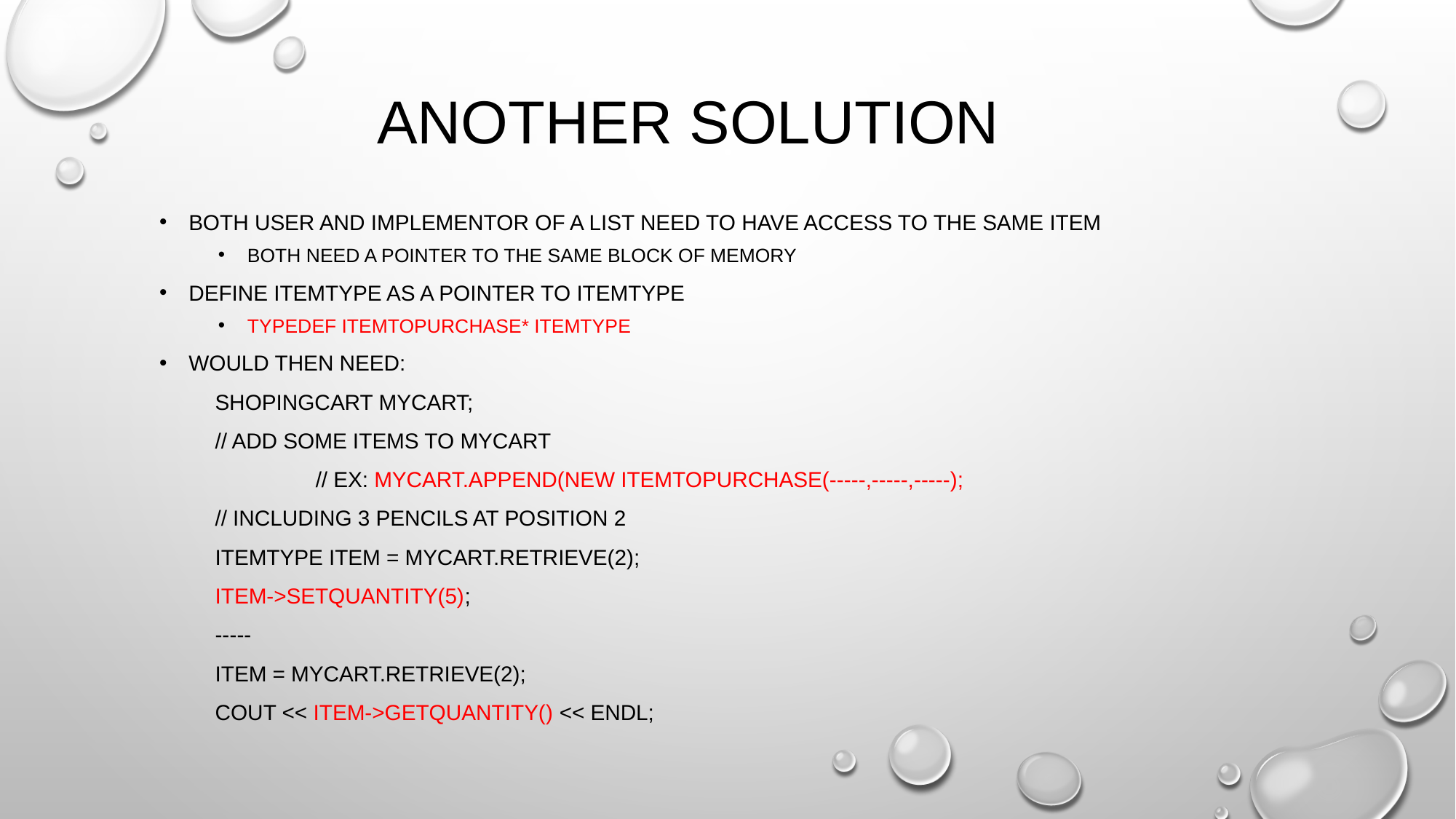

# Another solution
Both user and implementor of a list need to have access to the same item
Both need a pointer to the same block of memory
Define itemtype as a pointer to itemtype
Typedef itemtopurchase* itemtype
Would then need:
	ShopingCart myCart;
	// add some items to myCart
                          // ex: mycart.append(new itemtopurchase(-----,-----,-----);
	// including 3 pencils at position 2
	ItemType item = myCart.retrieve(2);
	item->setQuantity(5);
	-----
	item = myCart.retrieve(2);
	cout << item->getQuantity() << endl;